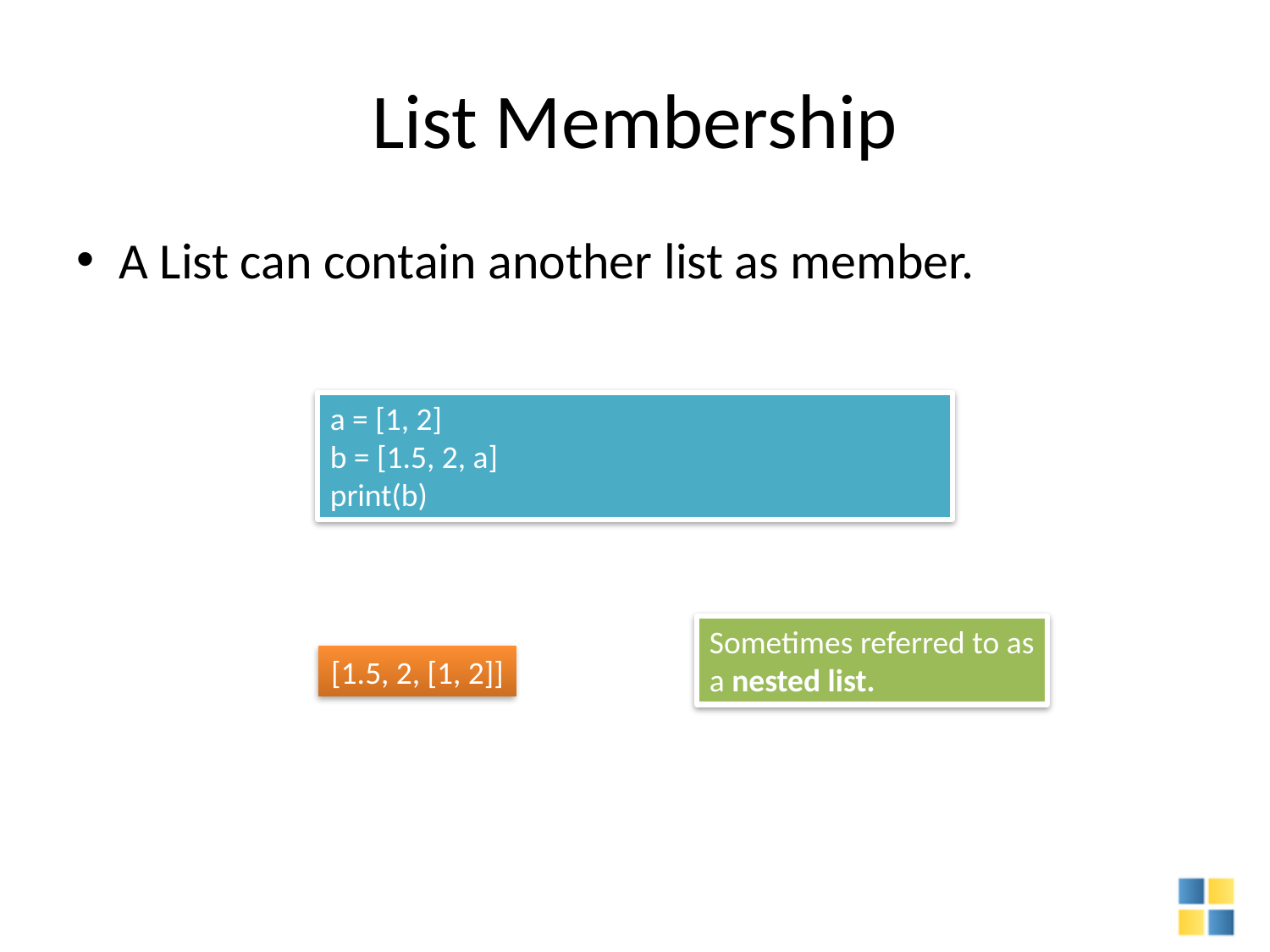

# List Membership
A List can contain another list as member.

a = [1, 2]
b = [1.5, 2, a]
print(b)
Sometimes referred to as
a nested list.
[1.5, 2, [1, 2]]